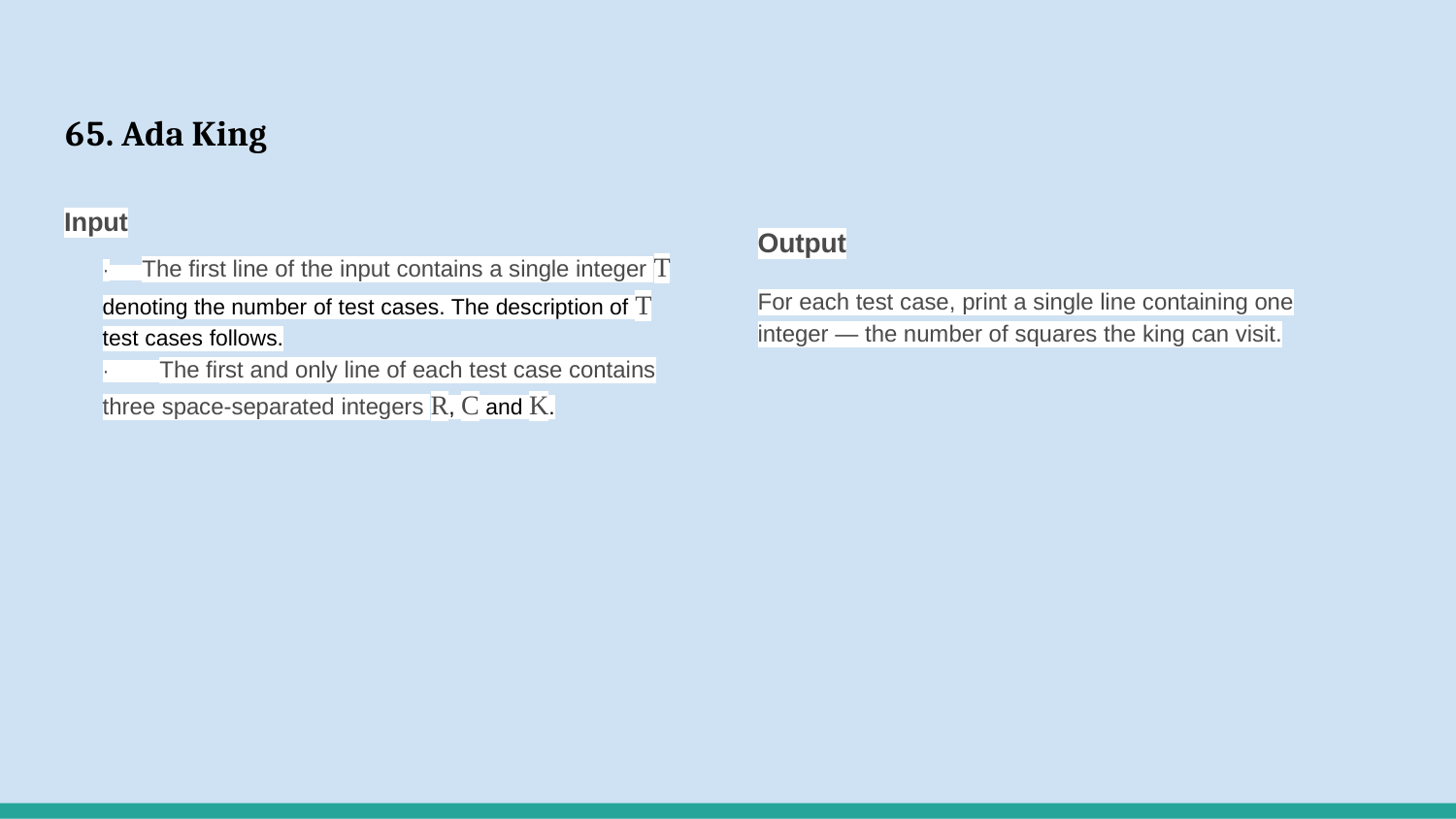

# 65. Ada King
Input
·         The first line of the input contains a single integer T denoting the number of test cases. The description of T test cases follows.
·         The first and only line of each test case contains three space-separated integers R, C and K.

Output
For each test case, print a single line containing one integer — the number of squares the king can visit.